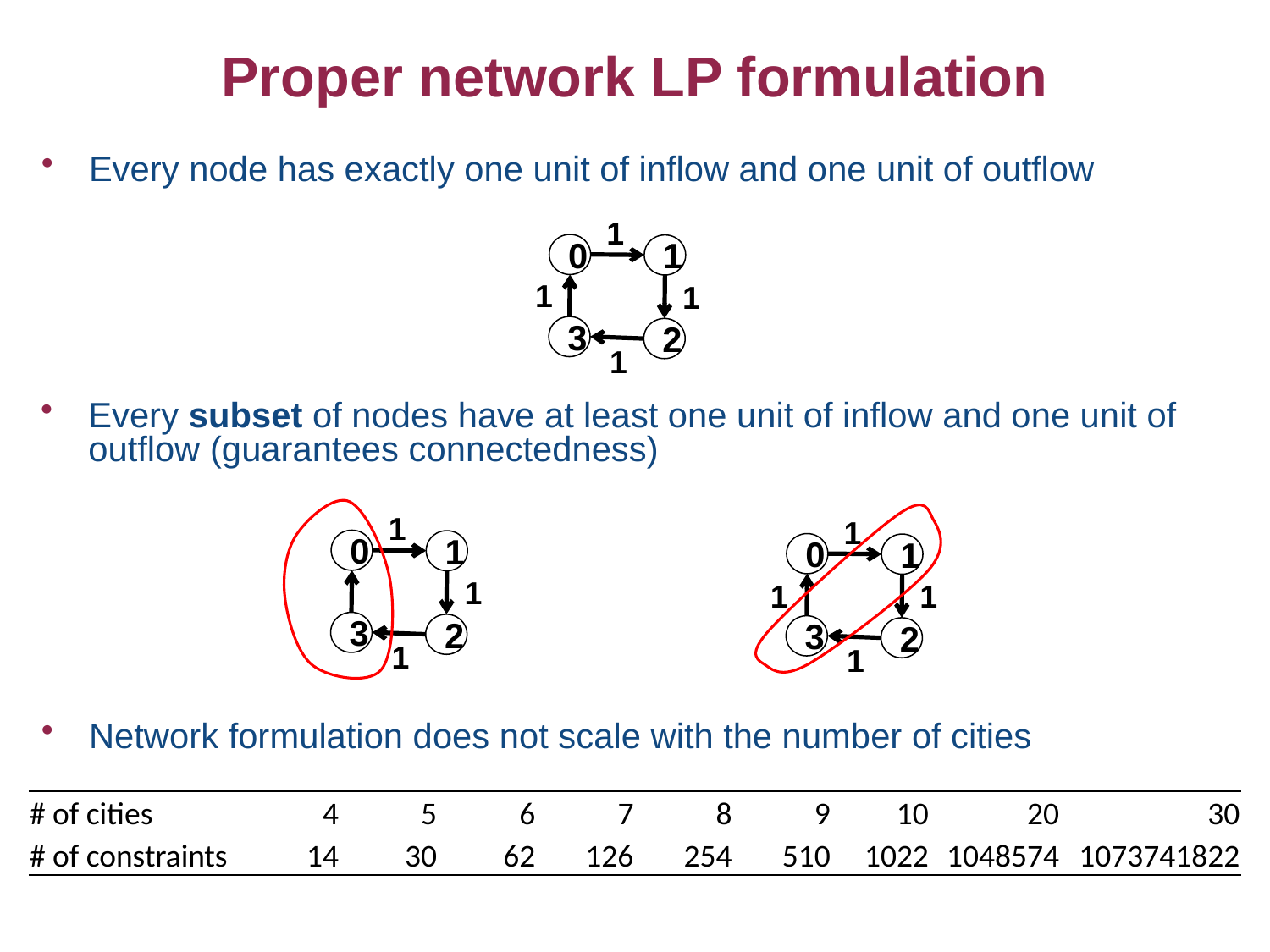

# Proper network LP formulation
Every node has exactly one unit of inflow and one unit of outflow
1
0
1
3
2
1
1
1
Every subset of nodes have at least one unit of inflow and one unit of outflow (guarantees connectedness)

1
0
1
3
2
1
1

1
0
1
3
2
1
1
1
Network formulation does not scale with the number of cities
| # of cities | 4 | 5 | 6 | 7 | 8 | 9 | 10 | 20 | 30 |
| --- | --- | --- | --- | --- | --- | --- | --- | --- | --- |
| # of constraints | 14 | 30 | 62 | 126 | 254 | 510 | 1022 | 1048574 | 1073741822 |